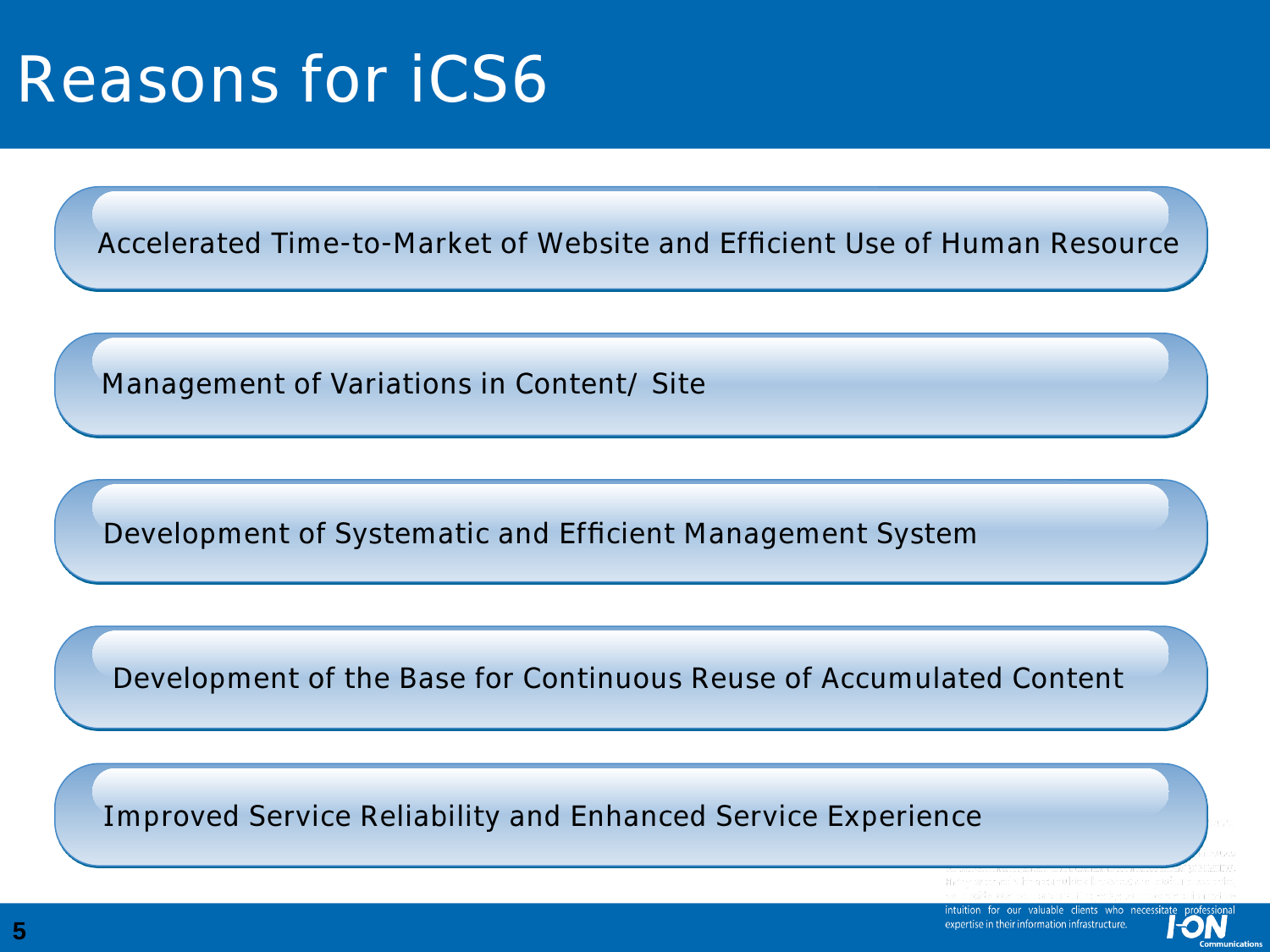

# Reasons for iCS6

Accelerated Time-to-Market of Website and Efficient Use of Human Resource

Management of Variations in Content/ Site

Development of Systematic and Efficient Management System

Development of the Base for Continuous Reuse of Accumulated Content

Improved Service Reliability and Enhanced Service Experience